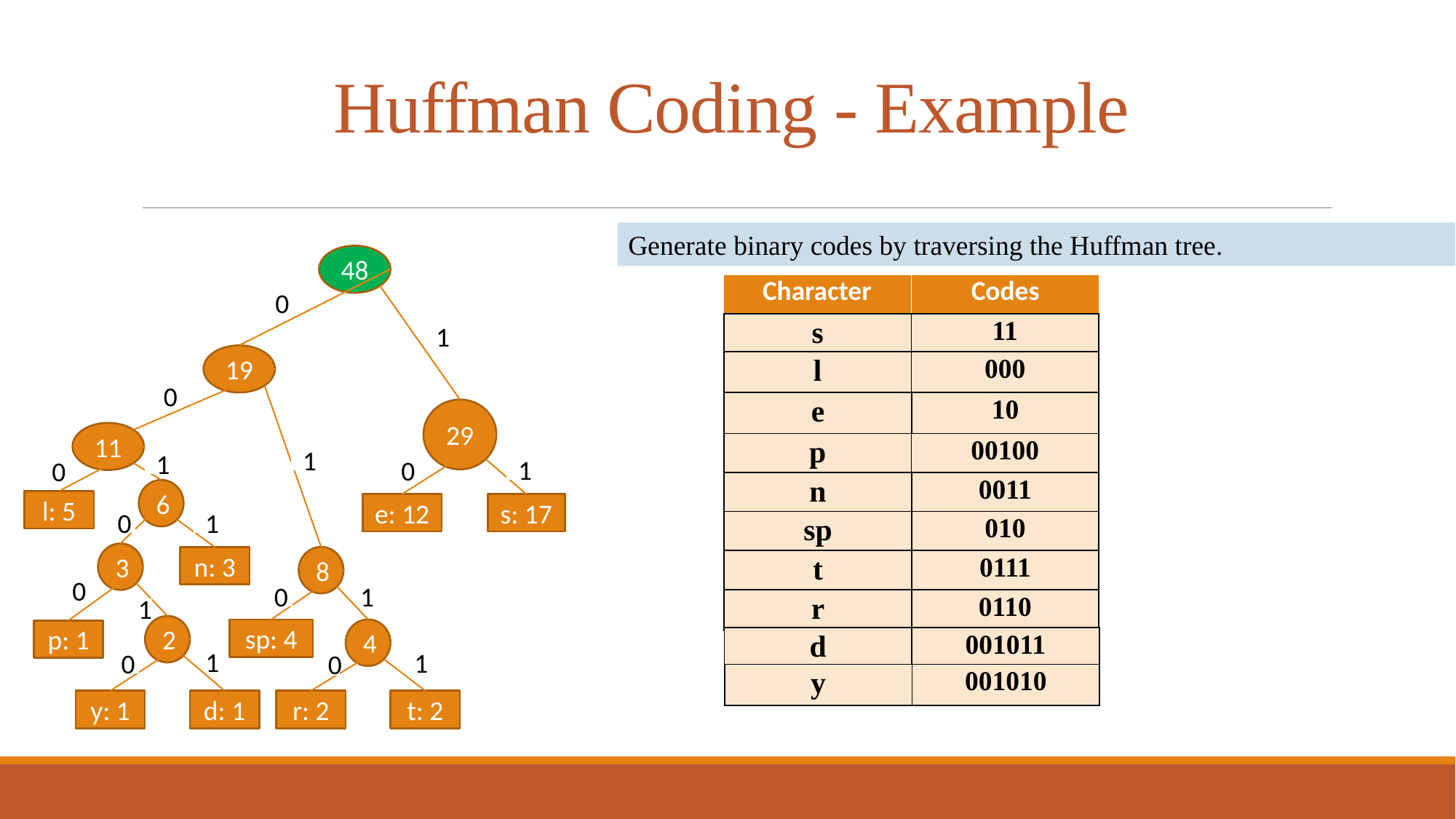

# Huffman Coding - Example
Generate binary codes by traversing the Huffman tree.
48
| Character | Codes |
| --- | --- |
0
| s | 11 |
| --- | --- |
1
19
| l | 000 |
| --- | --- |
0
| e | 10 |
| --- | --- |
29
11
| p | 00100 |
| --- | --- |
1
1
0
0
1
| n | 0011 |
| --- | --- |
6
l: 5
e: 12
s: 17
| sp | 010 |
| --- | --- |
1
0
3
8
n: 3
| t | 0111 |
| --- | --- |
0
0
1
| r | 0110 |
| --- | --- |
1
2
sp: 4
4
p: 1
| d | 001011 |
| --- | --- |
0
1
0
1
| y | 001010 |
| --- | --- |
y: 1
d: 1
r: 2
t: 2